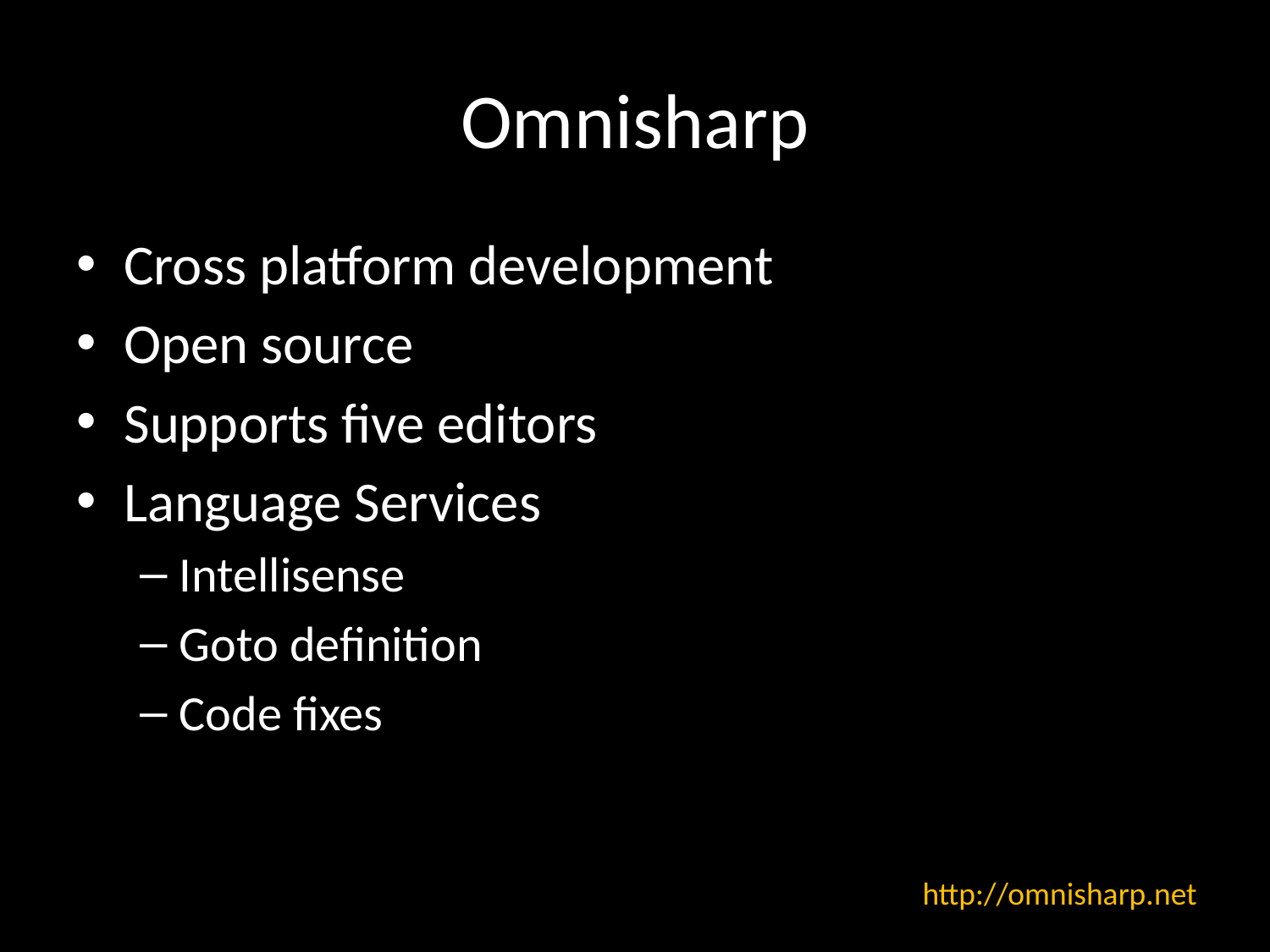

# Omnisharp
Cross platform development
Open source
Supports five editors
Language Services
Intellisense
Goto definition
Code fixes
http://omnisharp.net